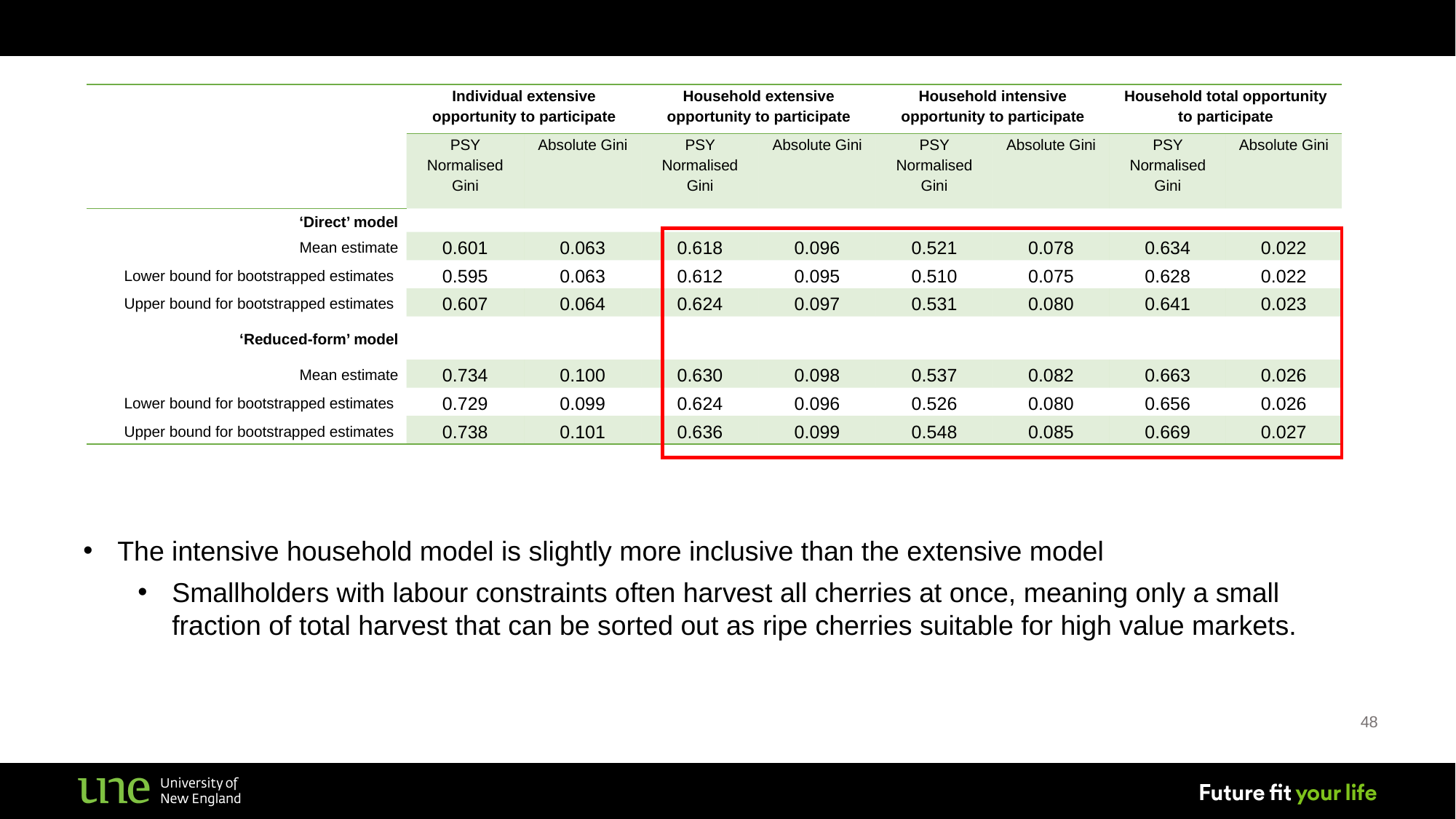

|  | Individual extensive opportunity to participate |  | Household extensive opportunity to participate |  | Household intensive opportunity to participate |  | Household total opportunity to participate |  |
| --- | --- | --- | --- | --- | --- | --- | --- | --- |
|  | PSY Normalised Gini | Absolute Gini | PSY Normalised Gini | Absolute Gini | PSY Normalised Gini | Absolute Gini | PSY Normalised Gini | Absolute Gini |
| ‘Direct’ model |  |  |  |  |  |  |  |  |
| Mean estimate | 0.601 | 0.063 | 0.618 | 0.096 | 0.521 | 0.078 | 0.634 | 0.022 |
| Lower bound for bootstrapped estimates | 0.595 | 0.063 | 0.612 | 0.095 | 0.510 | 0.075 | 0.628 | 0.022 |
| Upper bound for bootstrapped estimates | 0.607 | 0.064 | 0.624 | 0.097 | 0.531 | 0.080 | 0.641 | 0.023 |
| ‘Reduced-form’ model |  |  |  |  |  |  |  |  |
| Mean estimate | 0.734 | 0.100 | 0.630 | 0.098 | 0.537 | 0.082 | 0.663 | 0.026 |
| Lower bound for bootstrapped estimates | 0.729 | 0.099 | 0.624 | 0.096 | 0.526 | 0.080 | 0.656 | 0.026 |
| Upper bound for bootstrapped estimates | 0.738 | 0.101 | 0.636 | 0.099 | 0.548 | 0.085 | 0.669 | 0.027 |

The intensive household model is slightly more inclusive than the extensive model
Smallholders with labour constraints often harvest all cherries at once, meaning only a small fraction of total harvest that can be sorted out as ripe cherries suitable for high value markets.

48